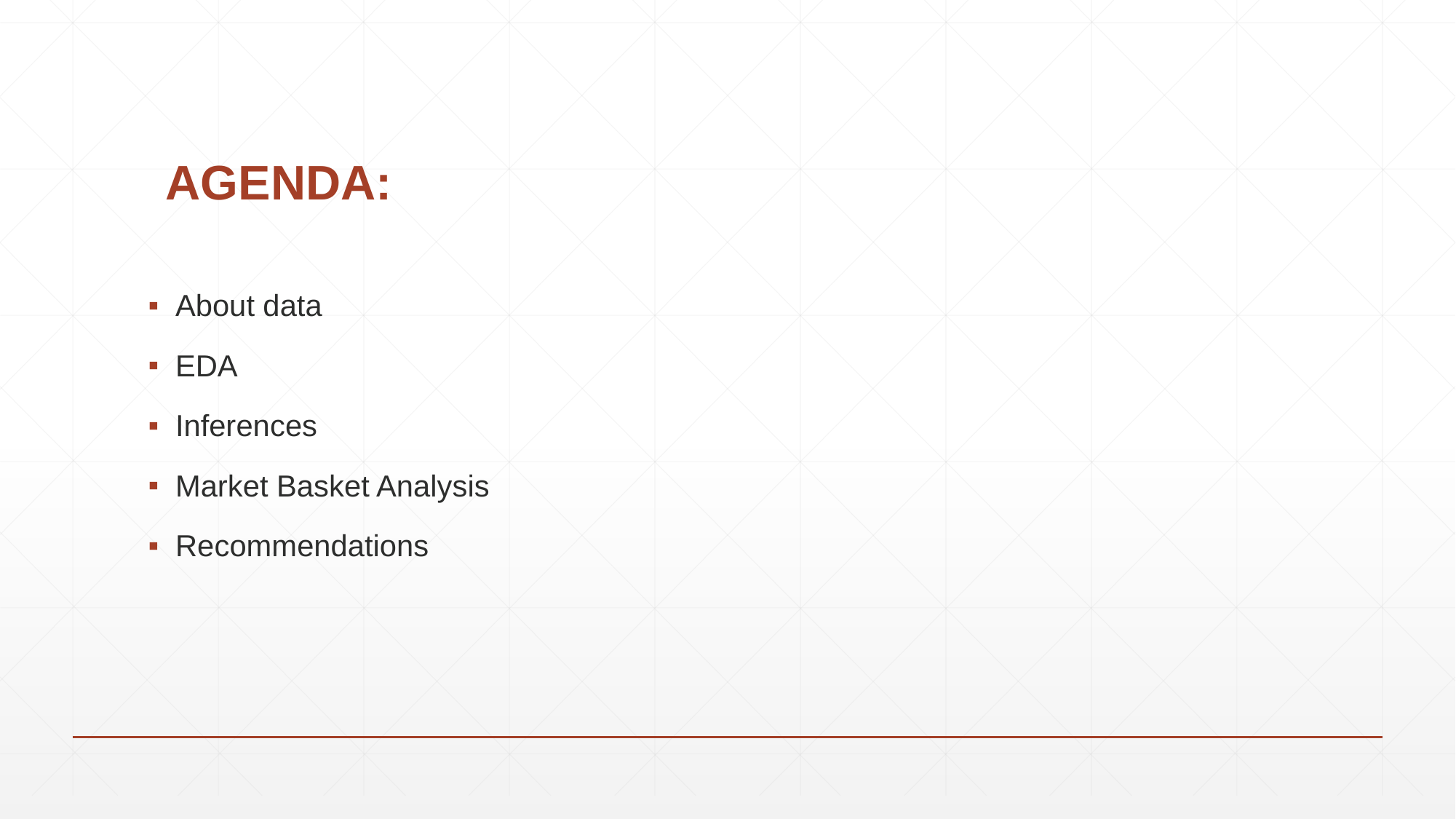

# AGENDA:
About data
EDA
Inferences
Market Basket Analysis
Recommendations